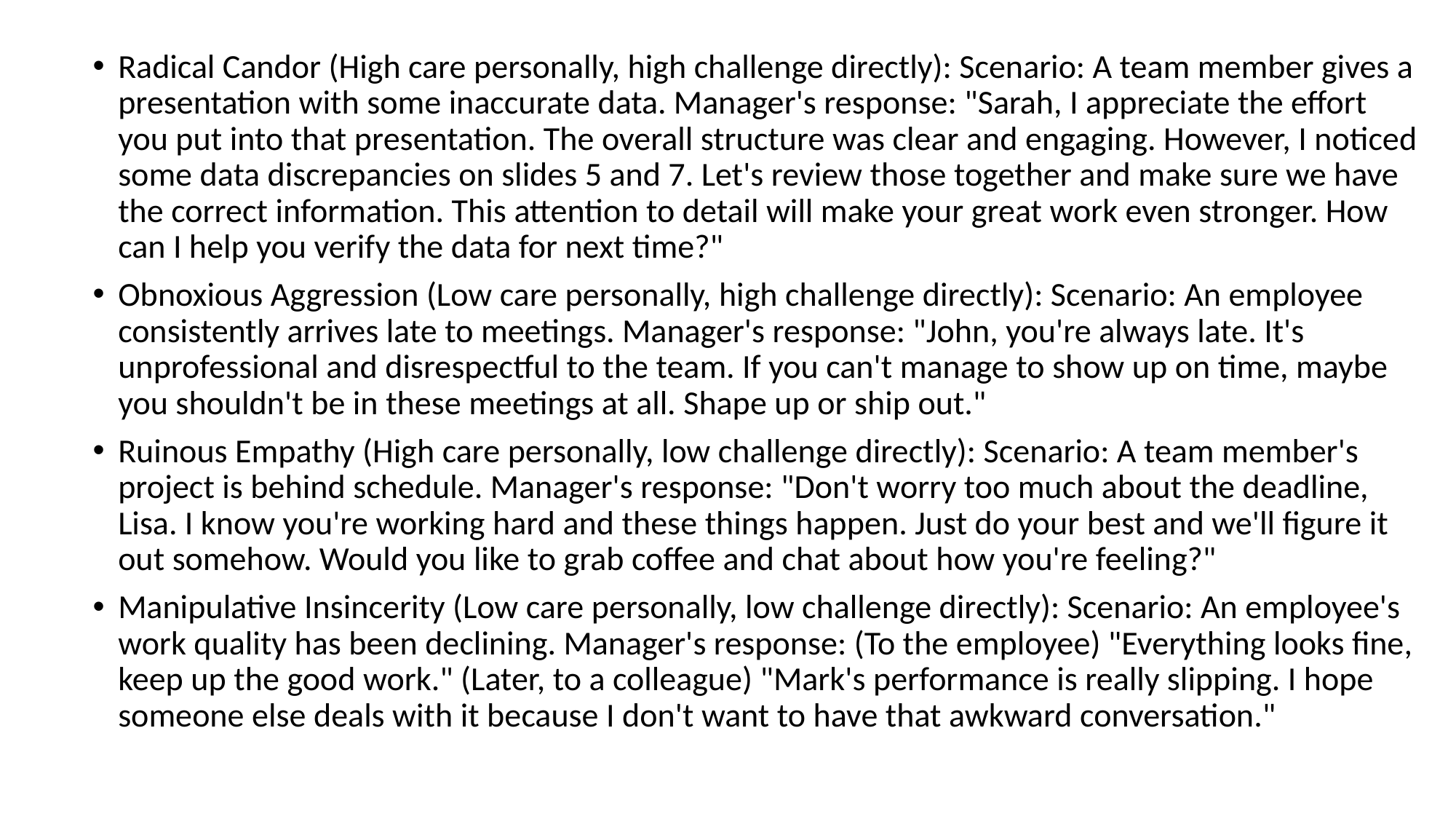

Radical Candor (High care personally, high challenge directly): Scenario: A team member gives a presentation with some inaccurate data. Manager's response: "Sarah, I appreciate the effort you put into that presentation. The overall structure was clear and engaging. However, I noticed some data discrepancies on slides 5 and 7. Let's review those together and make sure we have the correct information. This attention to detail will make your great work even stronger. How can I help you verify the data for next time?"
Obnoxious Aggression (Low care personally, high challenge directly): Scenario: An employee consistently arrives late to meetings. Manager's response: "John, you're always late. It's unprofessional and disrespectful to the team. If you can't manage to show up on time, maybe you shouldn't be in these meetings at all. Shape up or ship out."
Ruinous Empathy (High care personally, low challenge directly): Scenario: A team member's project is behind schedule. Manager's response: "Don't worry too much about the deadline, Lisa. I know you're working hard and these things happen. Just do your best and we'll figure it out somehow. Would you like to grab coffee and chat about how you're feeling?"
Manipulative Insincerity (Low care personally, low challenge directly): Scenario: An employee's work quality has been declining. Manager's response: (To the employee) "Everything looks fine, keep up the good work." (Later, to a colleague) "Mark's performance is really slipping. I hope someone else deals with it because I don't want to have that awkward conversation."
#